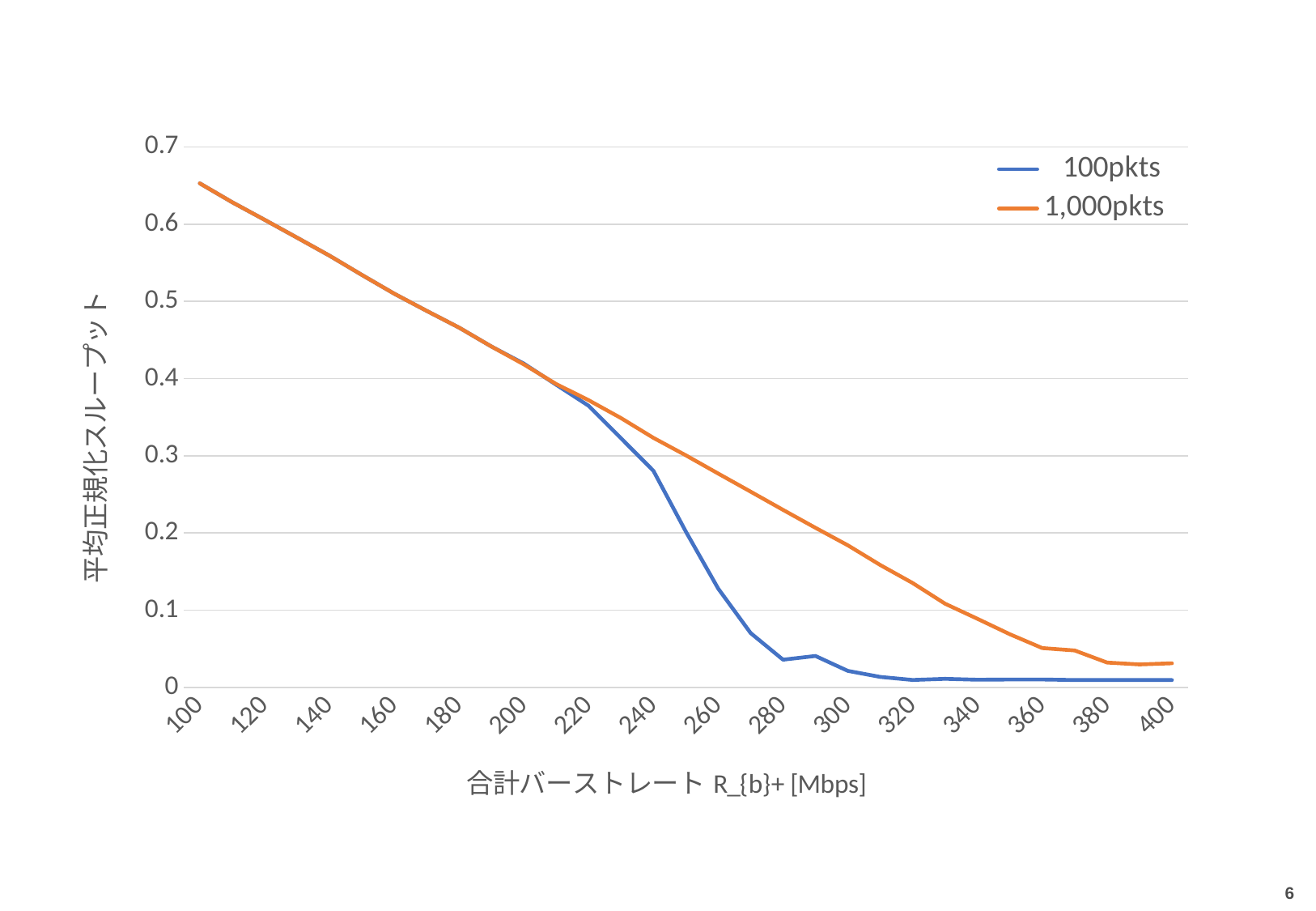

#

### Chart

| Category |    100pkts | 1,000pkts |
|---|---|---|
| 100 | 0.65281 | 0.65281 |
| 110 | 0.62836 | 0.62836 |
| 120 | 0.605675 | 0.605676 |
| 130 | 0.582542 | 0.582542 |
| 140 | 0.559241 | 0.559241 |
| 150 | 0.534306 | 0.534306 |
| 160 | 0.509945 | 0.509946 |
| 170 | 0.48771 | 0.48771 |
| 180 | 0.466034 | 0.466034 |
| 190 | 0.441506 | 0.441506 |
| 200 | 0.41943 | 0.418384 |
| 210 | 0.391991 | 0.392909 |
| 220 | 0.364722 | 0.372 |
| 230 | 0.322639 | 0.348799 |
| 240 | 0.280555 | 0.32326 |
| 250 | 0.20187 | 0.300667 |
| 260 | 0.127947 | 0.277006 |
| 270 | 0.0704135 | 0.253495 |
| 280 | 0.0358691 | 0.229902 |
| 290 | 0.040703 | 0.206691 |
| 300 | 0.0214257 | 0.184013 |
| 310 | 0.0135715 | 0.158508 |
| 320 | 0.00961941 | 0.135191 |
| 330 | 0.0111131 | 0.108386 |
| 340 | 0.00995531 | 0.0888321 |
| 350 | 0.0102269 | 0.0688156 |
| 360 | 0.0102412 | 0.0509625 |
| 370 | 0.00959083 | 0.0478535 |
| 380 | 0.00956939 | 0.032187 |
| 390 | 0.00949077 | 0.0297642 |
| 400 | 0.00949024 | 0.0312287 |
6